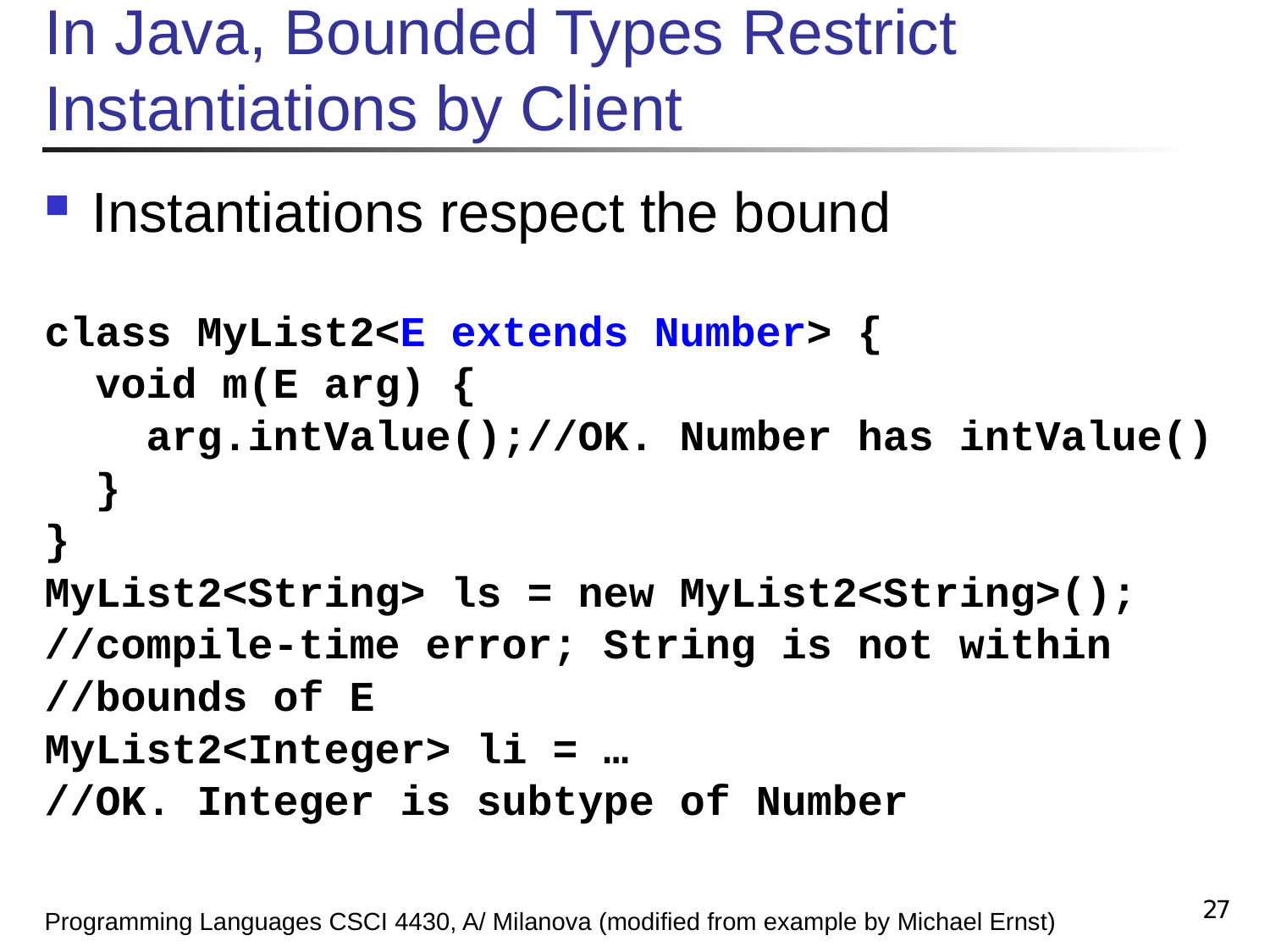

# In Java, Bounded Types Restrict Instantiations by Client
Instantiations respect the bound

class MyList2<E extends Number> {
  void m(E arg) {
    arg.intValue();//OK. Number has intValue()
  }
}
MyList2<String> ls = new MyList2<String>();
//compile-time error; String is not within
//bounds of E
MyList2<Integer> li = …
//OK. Integer is subtype of Number

Programming Languages CSCI 4430, A/ Milanova (modified from example by Michael Ernst)
27